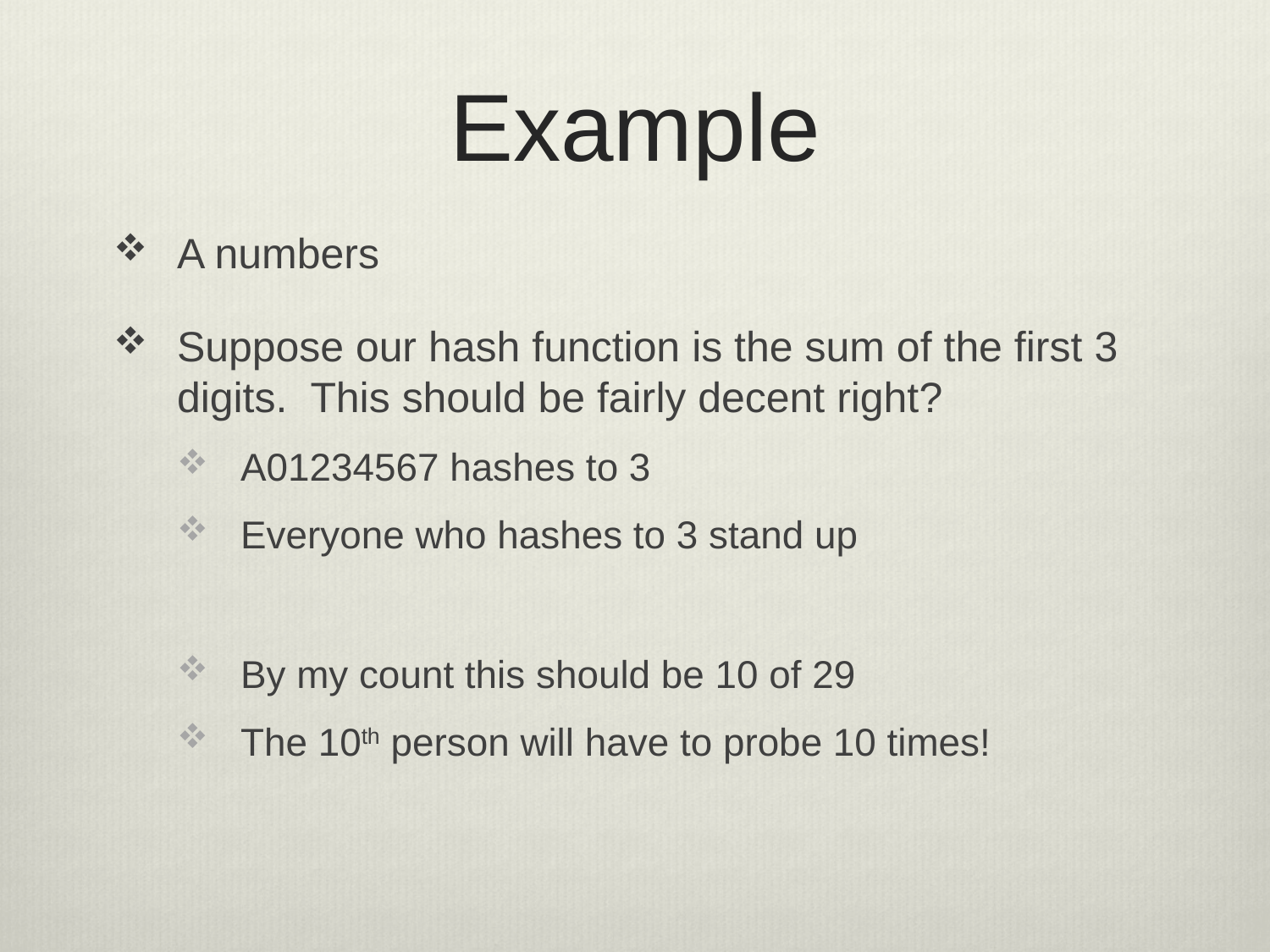

# Example
A numbers
Suppose our hash function is the sum of the first 3 digits.  This should be fairly decent right?
A01234567 hashes to 3
Everyone who hashes to 3 stand up

By my count this should be 10 of 29
The 10th person will have to probe 10 times!